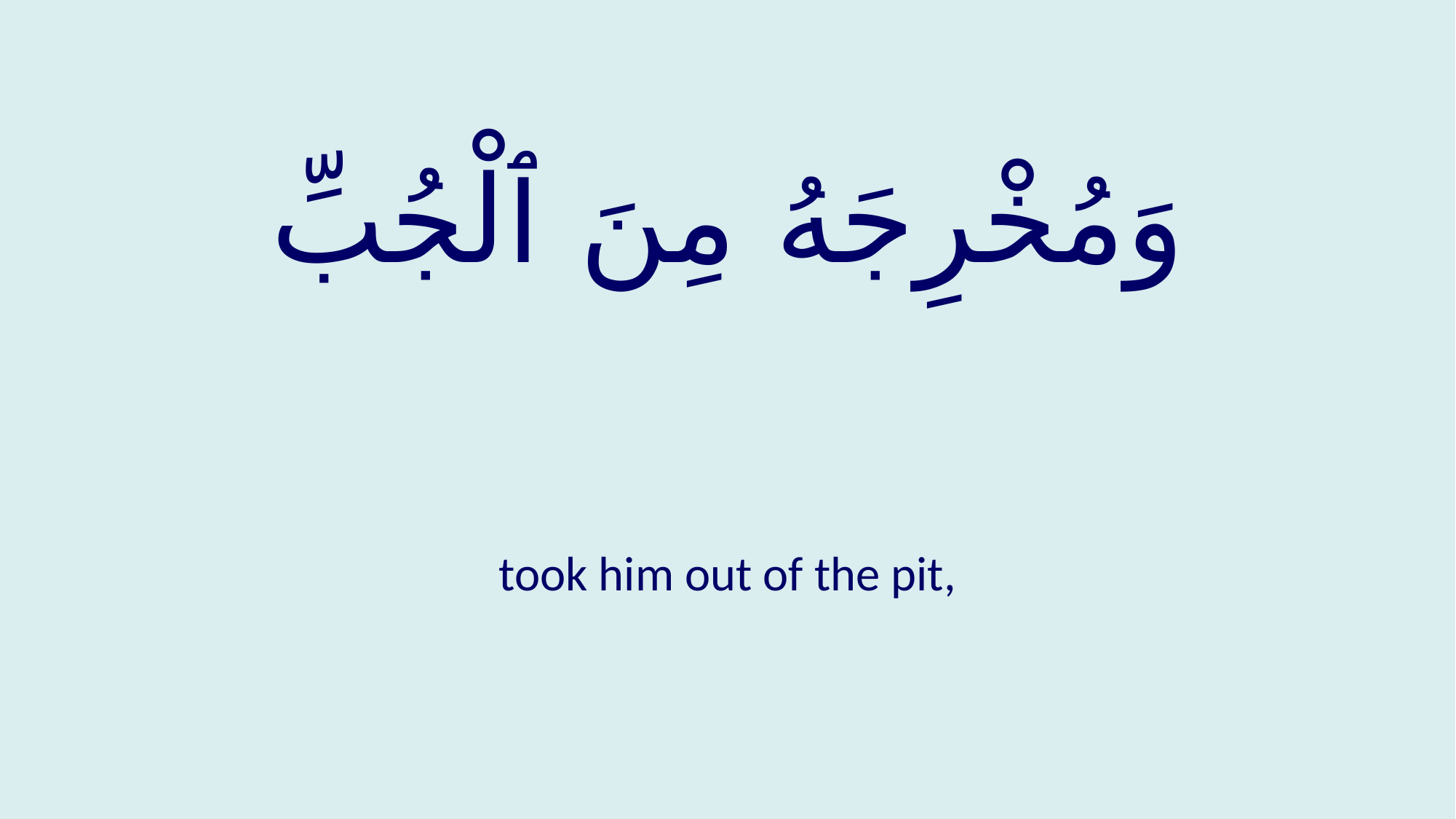

# وَمُخْرِجَهُ مِنَ ٱلْجُبِّ
took him out of the pit,